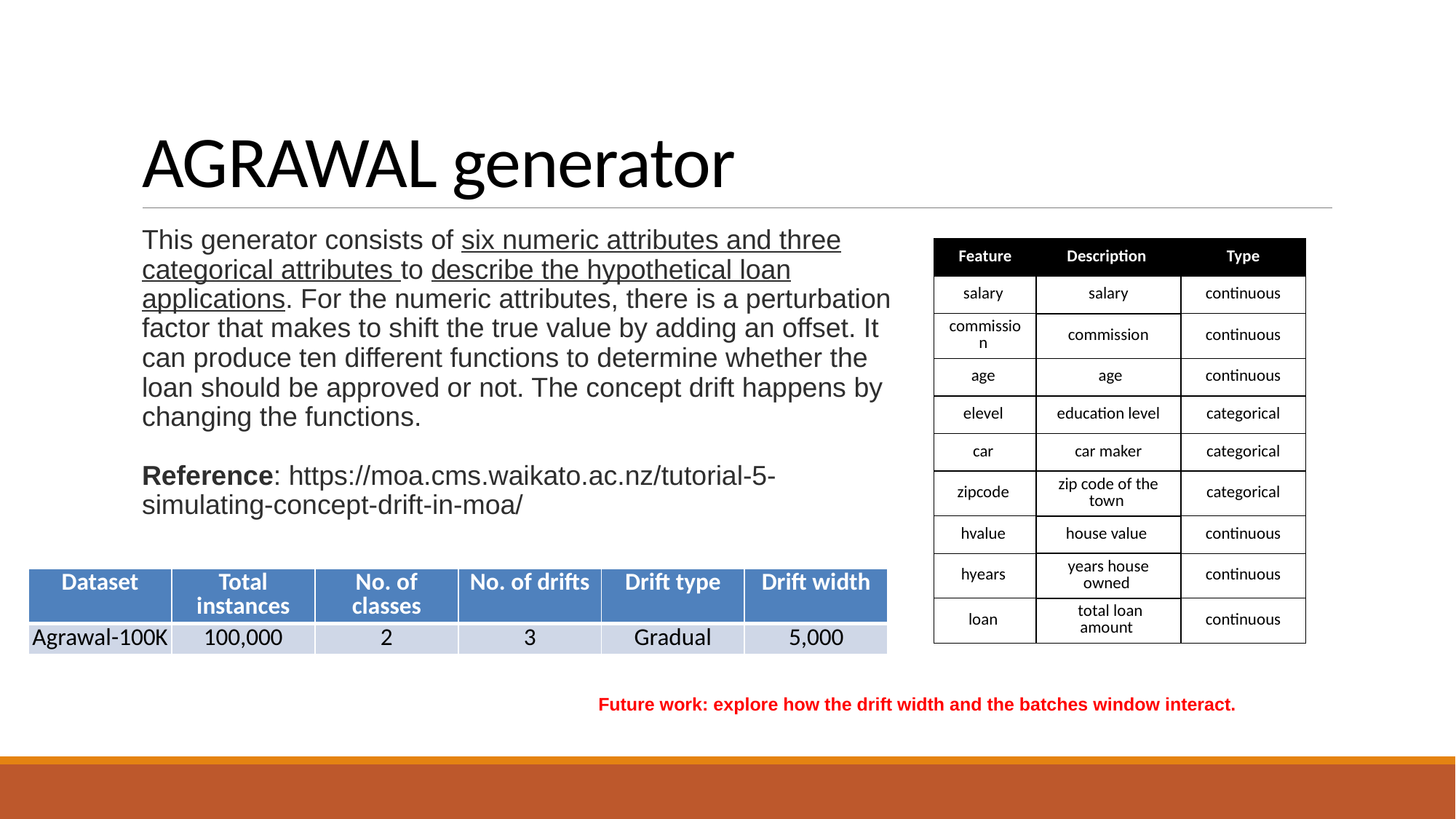

# AGRAWAL generator
This generator consists of six numeric attributes and three categorical attributes to describe the hypothetical loan applications. For the numeric attributes, there is a perturbation factor that makes to shift the true value by adding an offset. It can produce ten different functions to determine whether the loan should be approved or not. The concept drift happens by changing the functions.

Reference: https://moa.cms.waikato.ac.nz/tutorial-5-simulating-concept-drift-in-moa/

| Feature | Description | Type |
| --- | --- | --- |
| salary | salary | continuous |
| commission | commission | continuous |
| age | age | continuous |
| elevel | education level | categorical |
| car | car maker | categorical |
| zipcode | zip code of the town | categorical |
| hvalue | house value | continuous |
| hyears | years house owned | continuous |
| loan | total loan amount | continuous |

| Dataset | Total instances | No. of classes | No. of drifts | Drift type | Drift width |
| --- | --- | --- | --- | --- | --- |
| Agrawal-100K | 100,000 | 2 | 3 | Gradual | 5,000 |
Future work: explore how the drift width and the batches window interact.